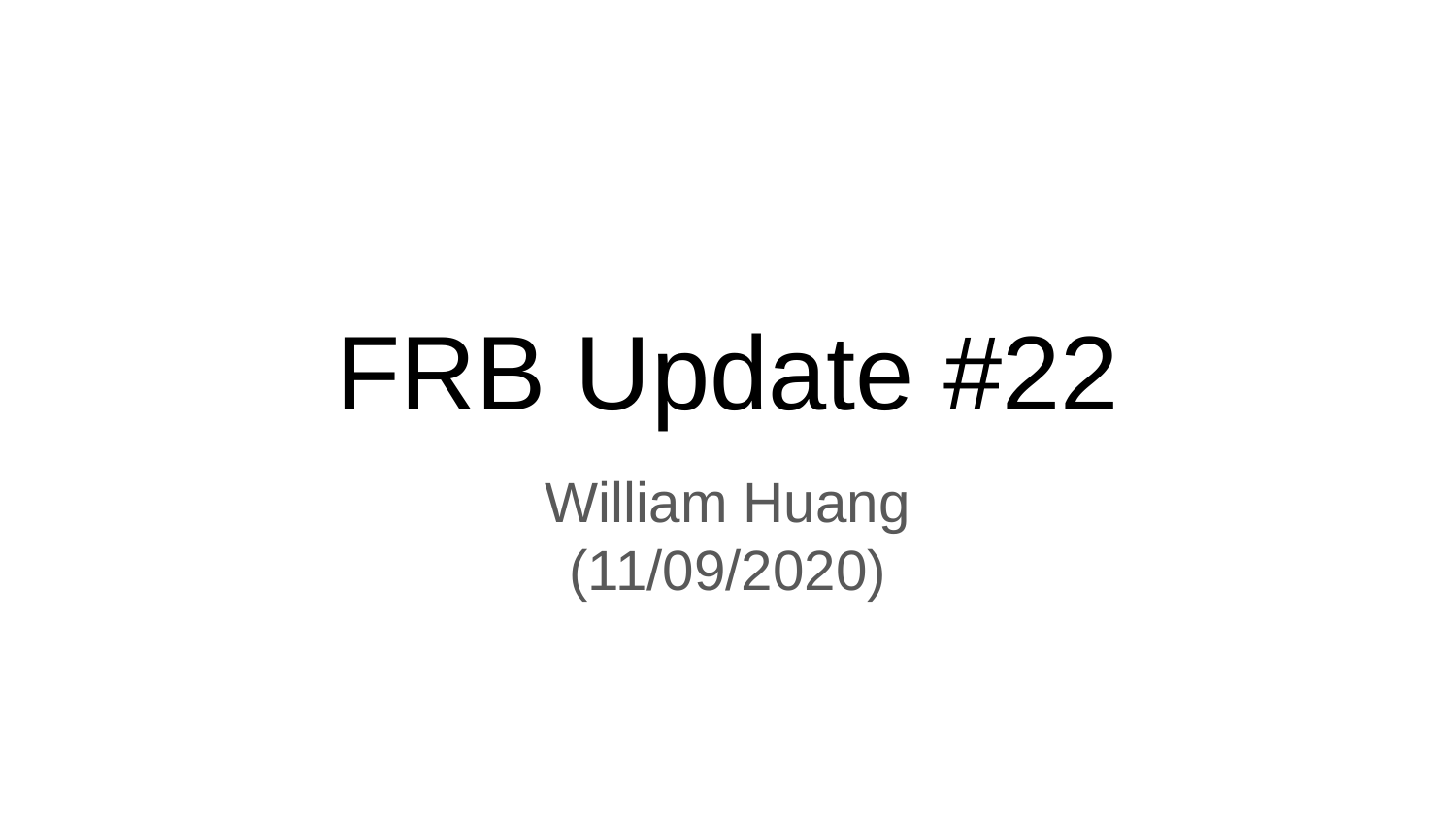

# FRB Update #22
William Huang
(11/09/2020)